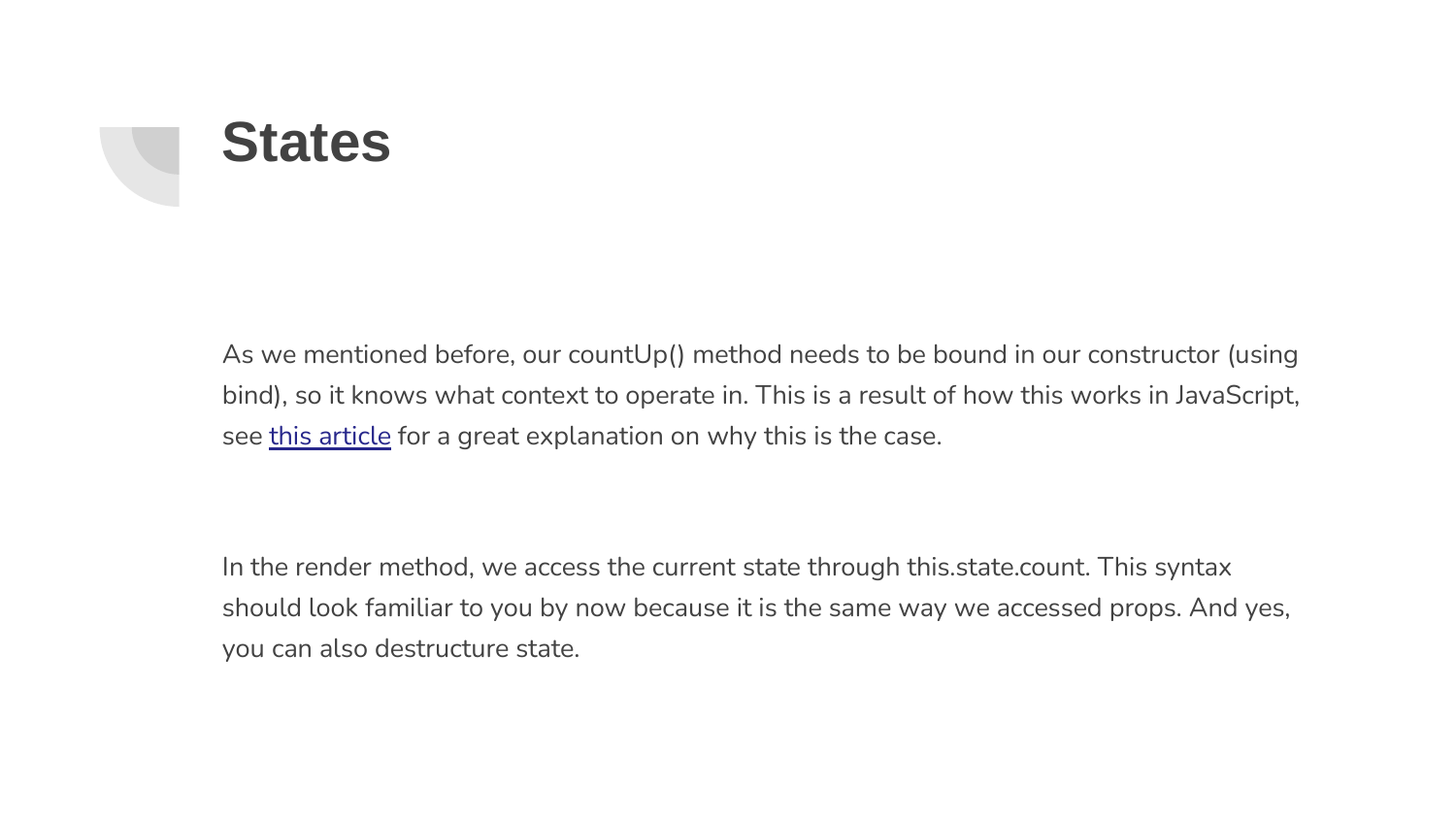

# States
As we mentioned before, our countUp() method needs to be bound in our constructor (using bind), so it knows what context to operate in. This is a result of how this works in JavaScript, see this article for a great explanation on why this is the case.

In the render method, we access the current state through this.state.count. This syntax should look familiar to you by now because it is the same way we accessed props. And yes, you can also destructure state.